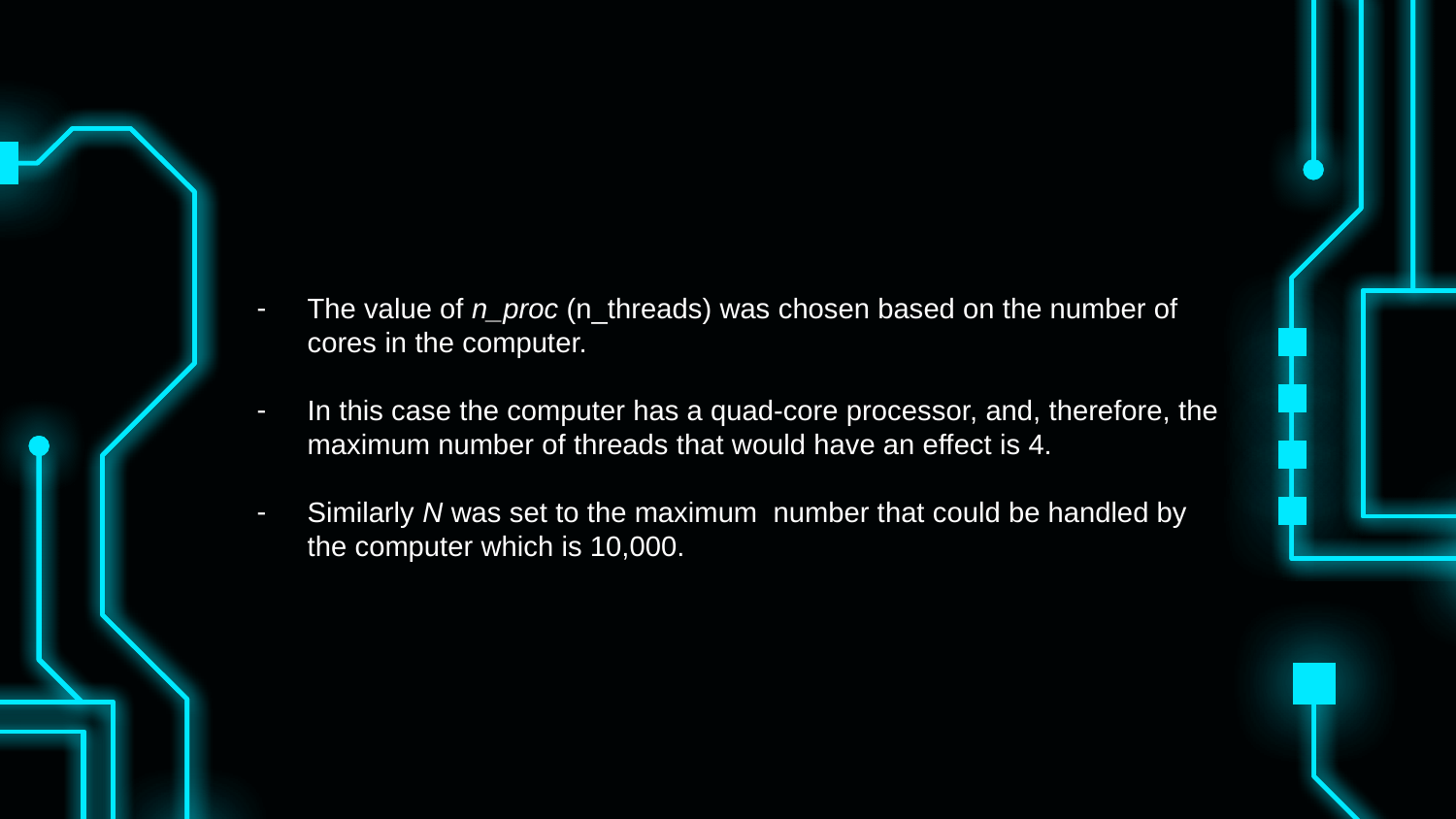

The value of n_proc (n_threads) was chosen based on the number of cores in the computer.

In this case the computer has a quad-core processor, and, therefore, the maximum number of threads that would have an effect is 4.

Similarly N was set to the maximum  number that could be handled by the computer which is 10,000.